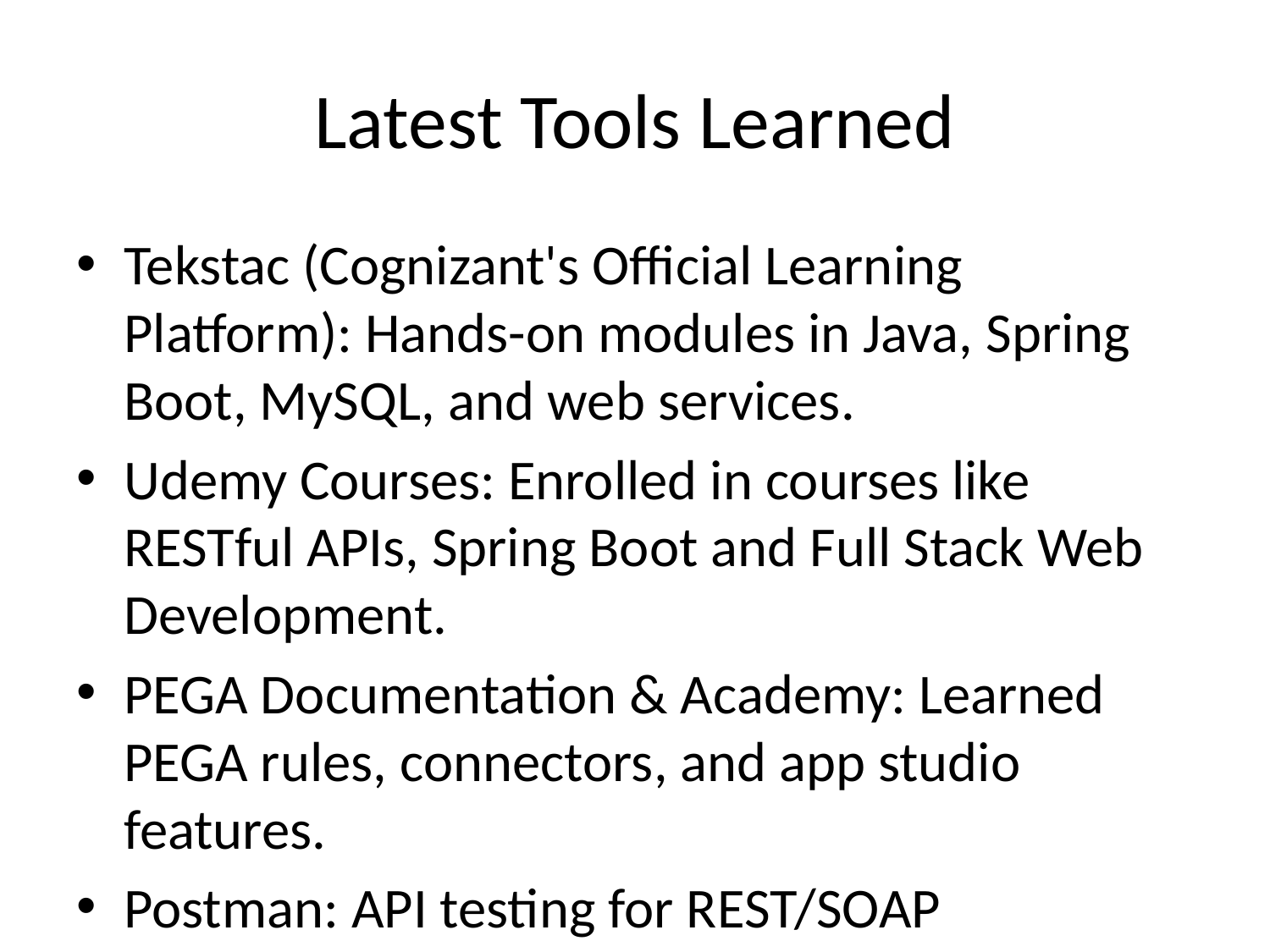

# Latest Tools Learned
Tekstac (Cognizant's Official Learning Platform): Hands-on modules in Java, Spring Boot, MySQL, and web services.
Udemy Courses: Enrolled in courses like RESTful APIs, Spring Boot and Full Stack Web Development.
PEGA Documentation & Academy: Learned PEGA rules, connectors, and app studio features.
Postman: API testing for REST/SOAP integration.
SQL: Practiced via GFG tutorials.